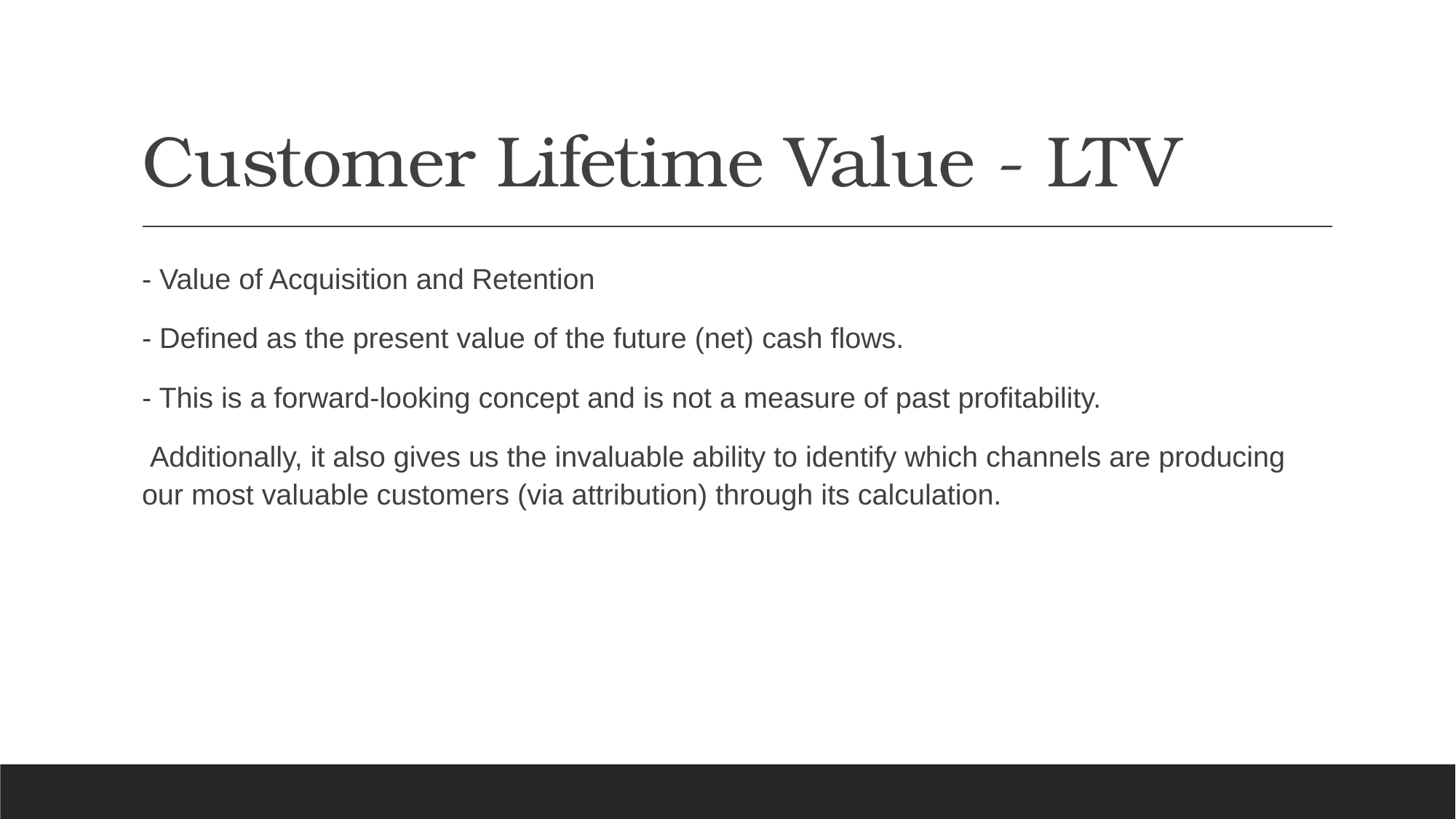

# Customer Lifetime Value - LTV
- Value of Acquisition and Retention
- Defined as the present value of the future (net) cash flows.
- This is a forward-looking concept and is not a measure of past profitability.
 Additionally, it also gives us the invaluable ability to identify which channels are producing our most valuable customers (via attribution) through its calculation.